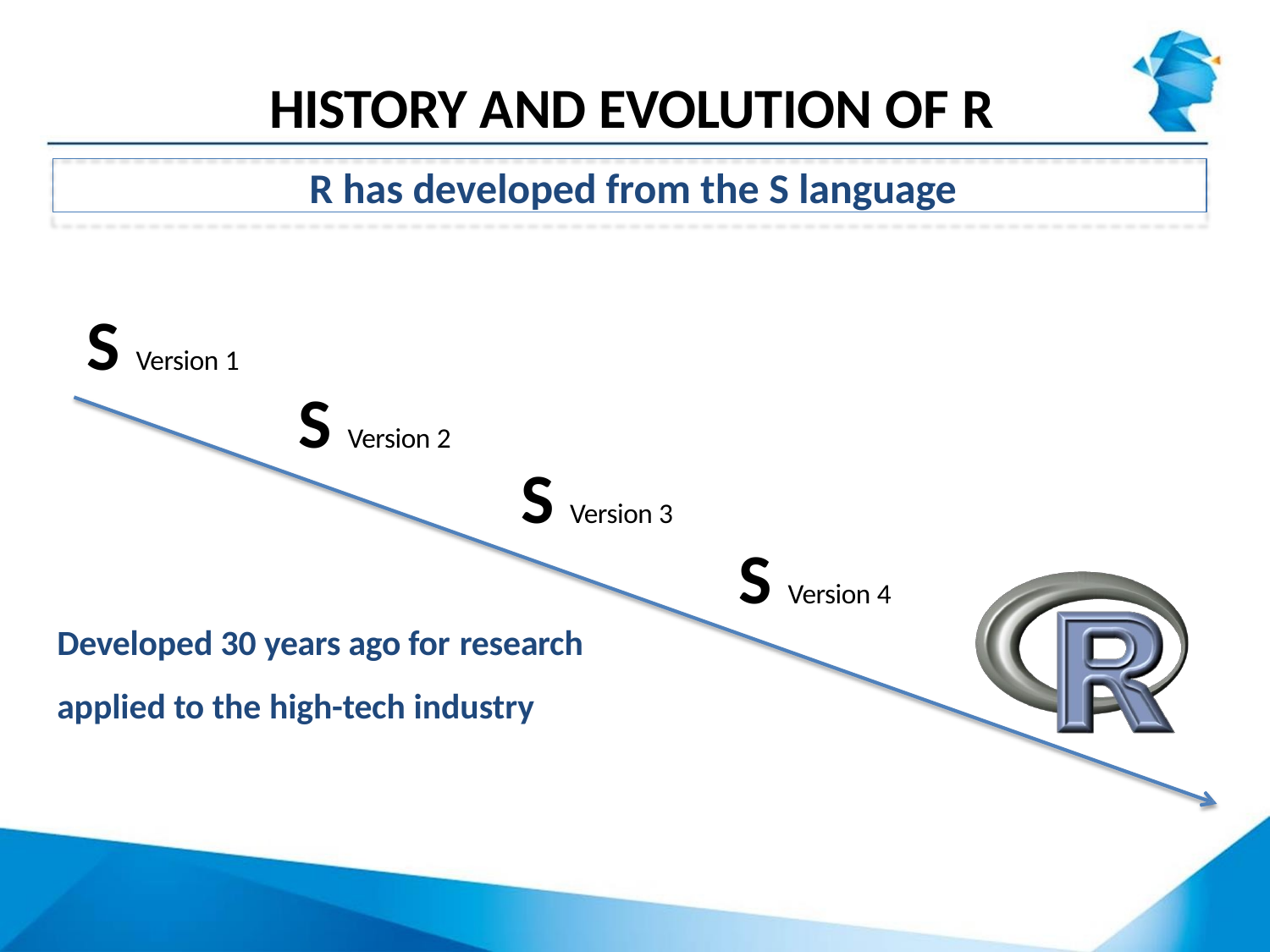

# HISTORY AND EVOLUTION OF R

R has developed from the S language
S Version 1
S Version 2
S Version 3
S Version 4

Developed 30 years ago for research
applied to the high-tech industry